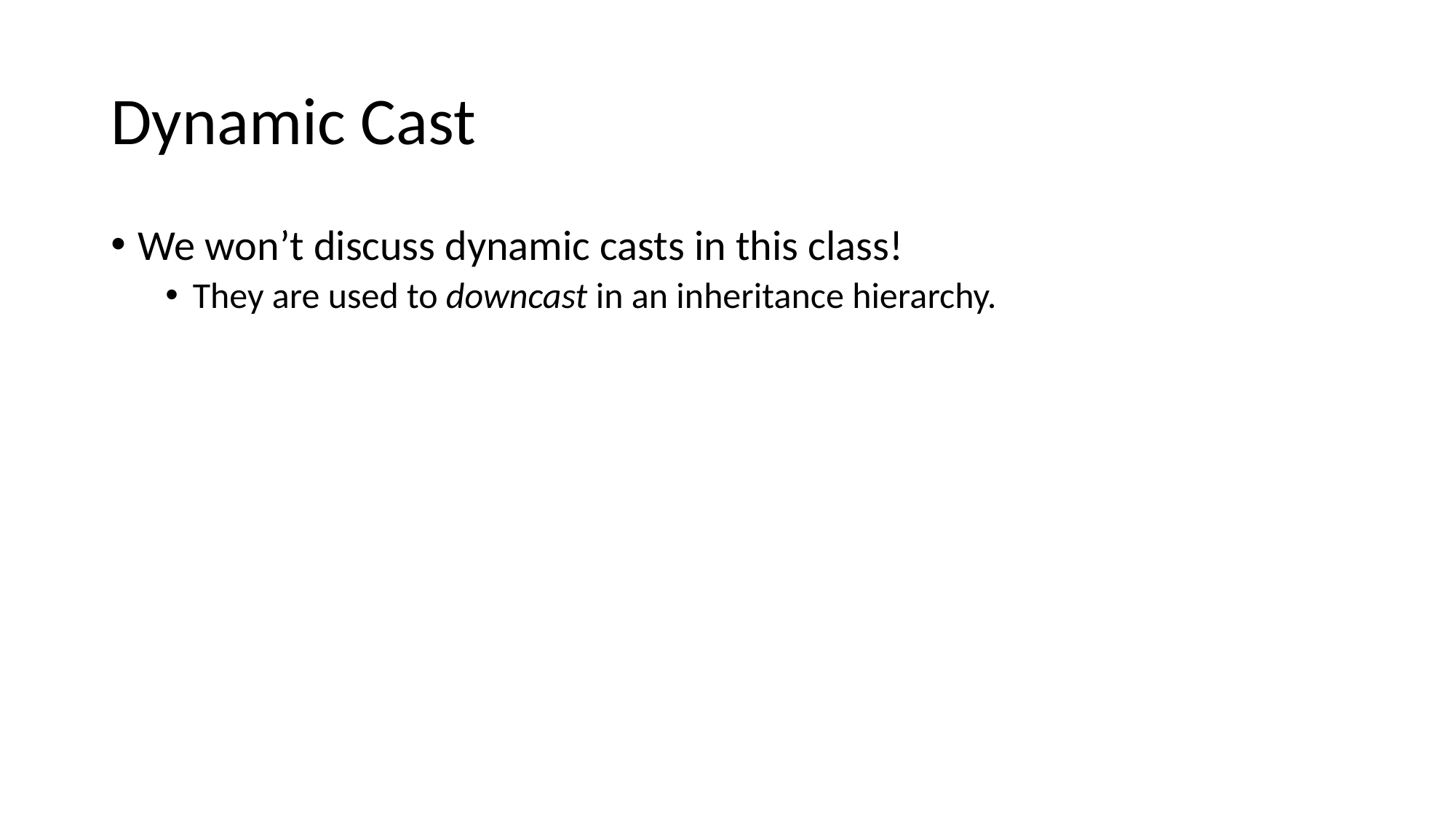

# Dynamic Cast
We won’t discuss dynamic casts in this class!
They are used to downcast in an inheritance hierarchy.